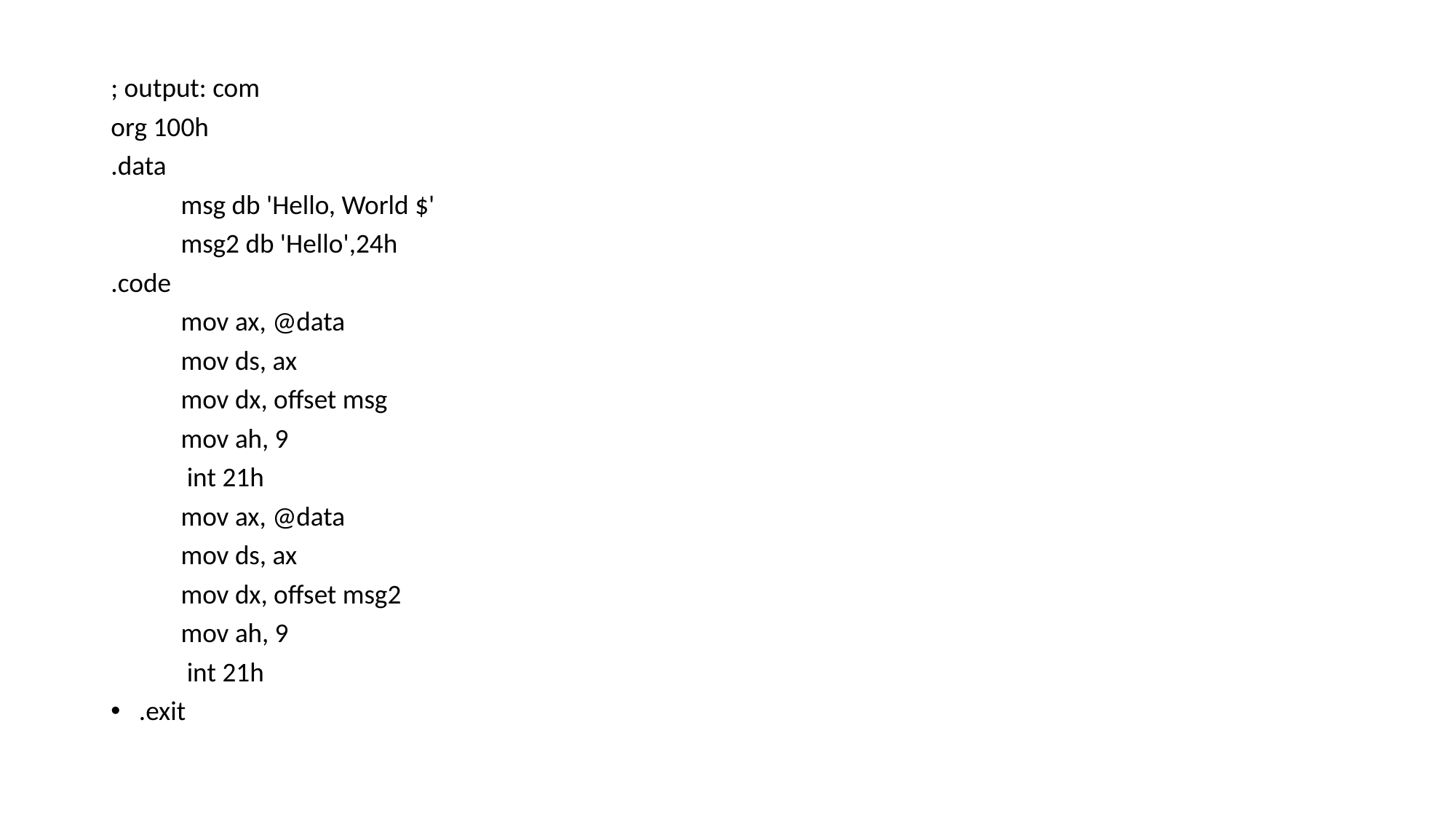

; output: com
org 100h
.data
	msg db 'Hello, World $'
	msg2 db 'Hello',24h
.code
 	mov ax, @data
 	mov ds, ax
	mov dx, offset msg
	mov ah, 9
	 int 21h
	mov ax, @data
 	mov ds, ax
	mov dx, offset msg2
	mov ah, 9
	 int 21h
.exit